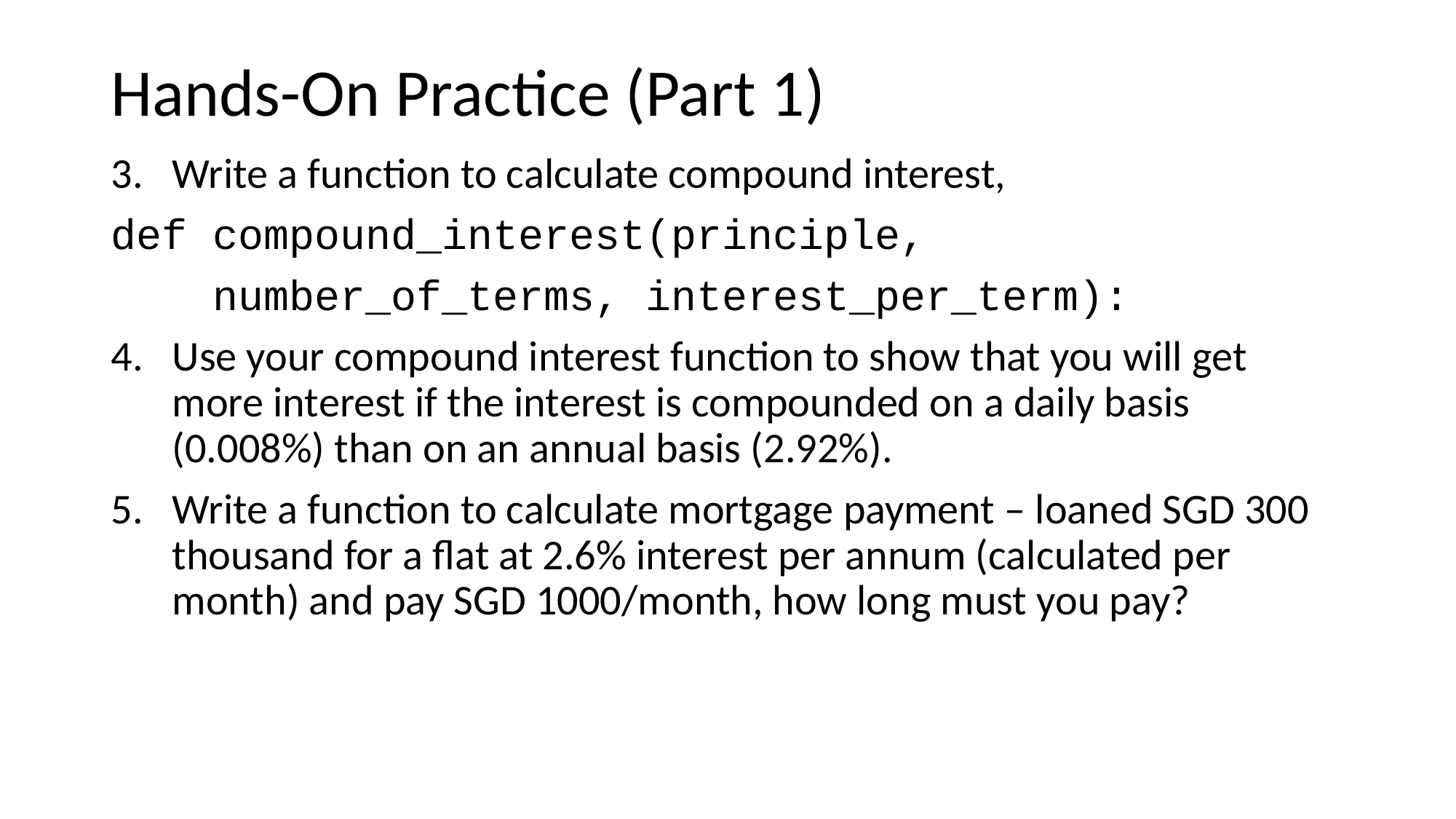

# Hands-On Practice (Part 1)
Write a function to calculate compound interest,
def compound_interest(principle,
    number_of_terms, interest_per_term):
Use your compound interest function to show that you will get more interest if the interest is compounded on a daily basis (0.008%) than on an annual basis (2.92%).
Write a function to calculate mortgage payment – loaned SGD 300 thousand for a flat at 2.6% interest per annum (calculated per month) and pay SGD 1000/month, how long must you pay?